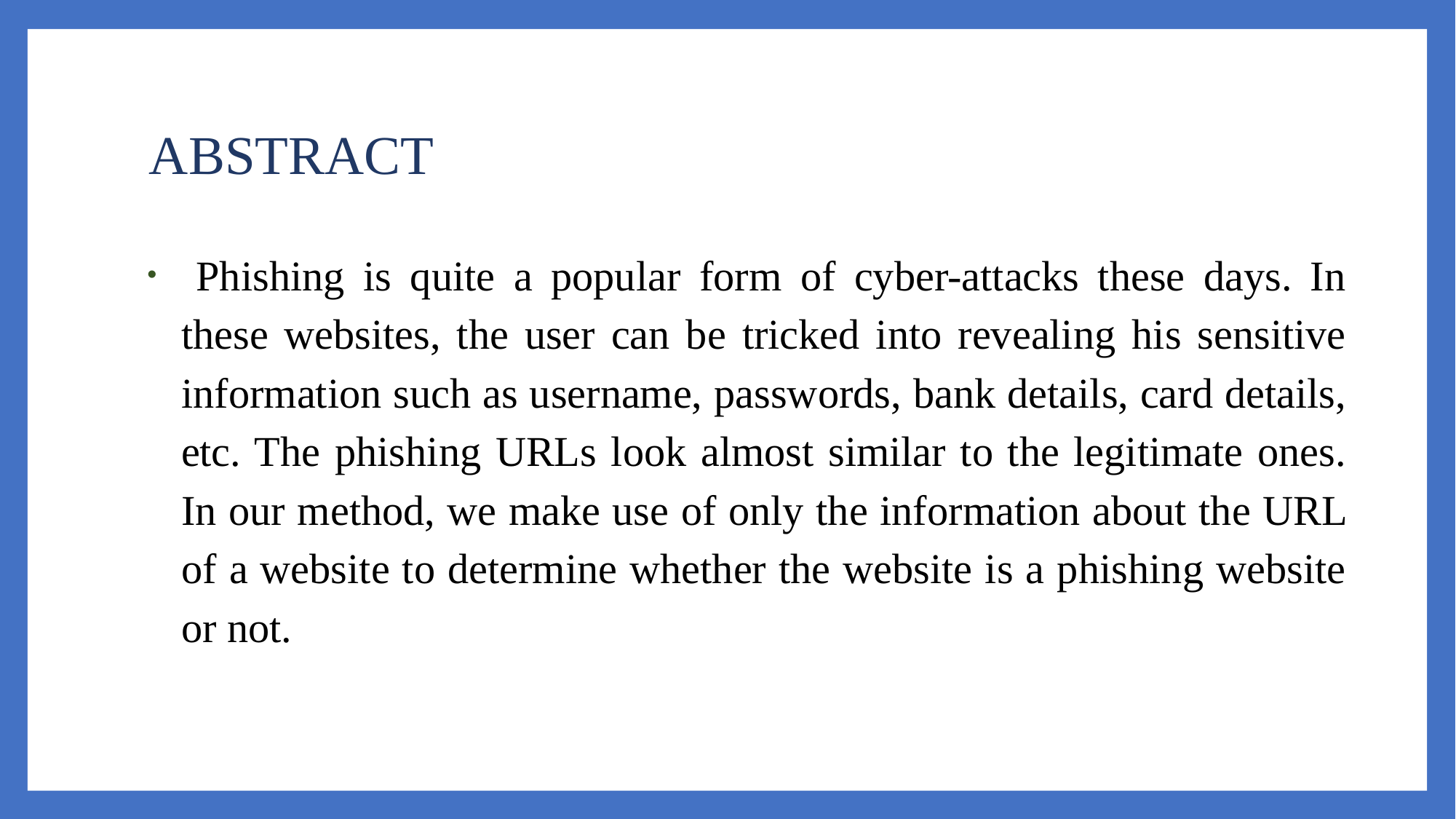

# ABSTRACT
 Phishing is quite a popular form of cyber-attacks these days. In these websites, the user can be tricked into revealing his sensitive information such as username, passwords, bank details, card details, etc. The phishing URLs look almost similar to the legitimate ones. In our method, we make use of only the information about the URL of a website to determine whether the website is a phishing website or not.